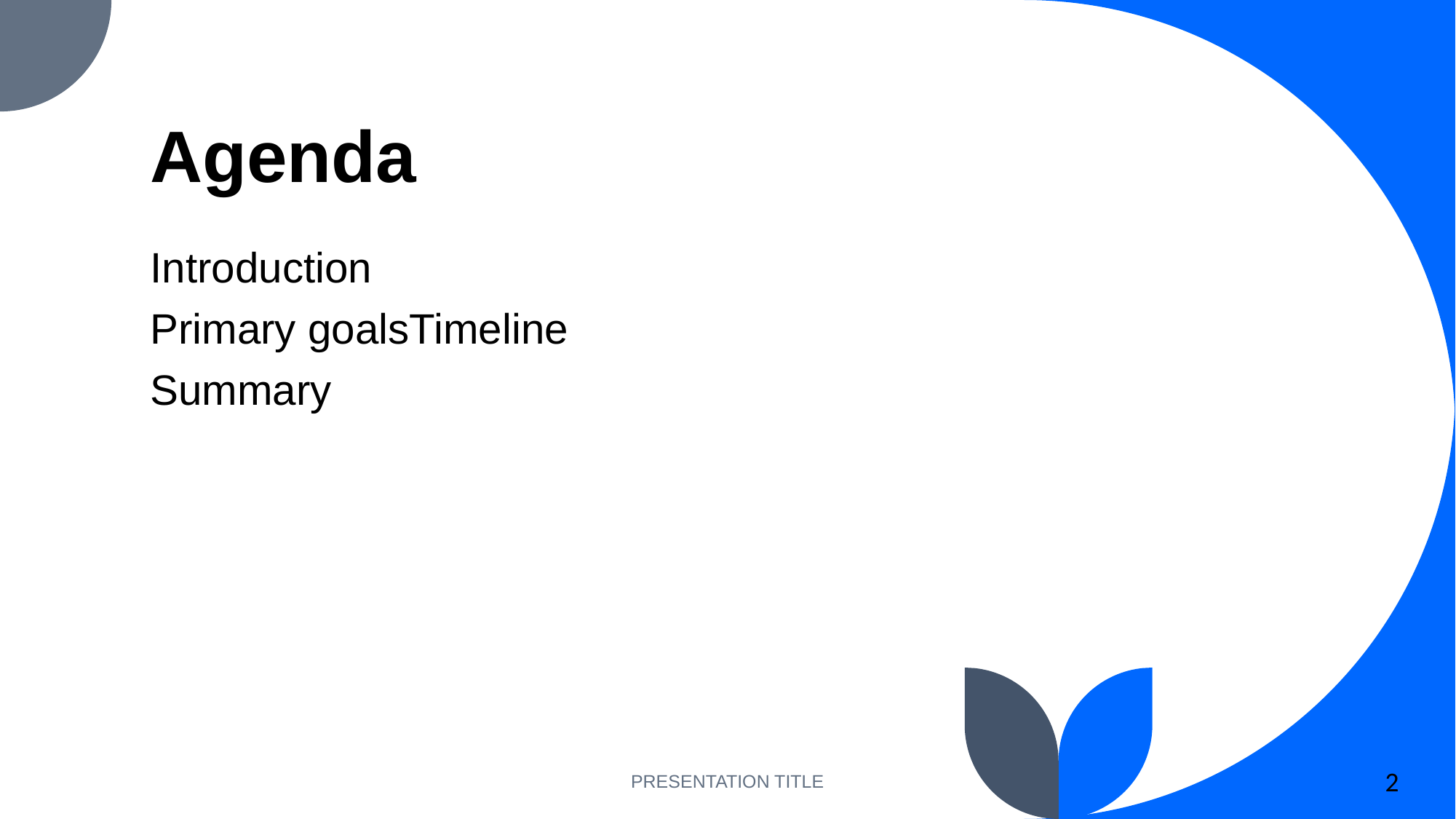

# Agenda
Introduction
Primary goalsTimeline
Summary

PRESENTATION TITLE
2